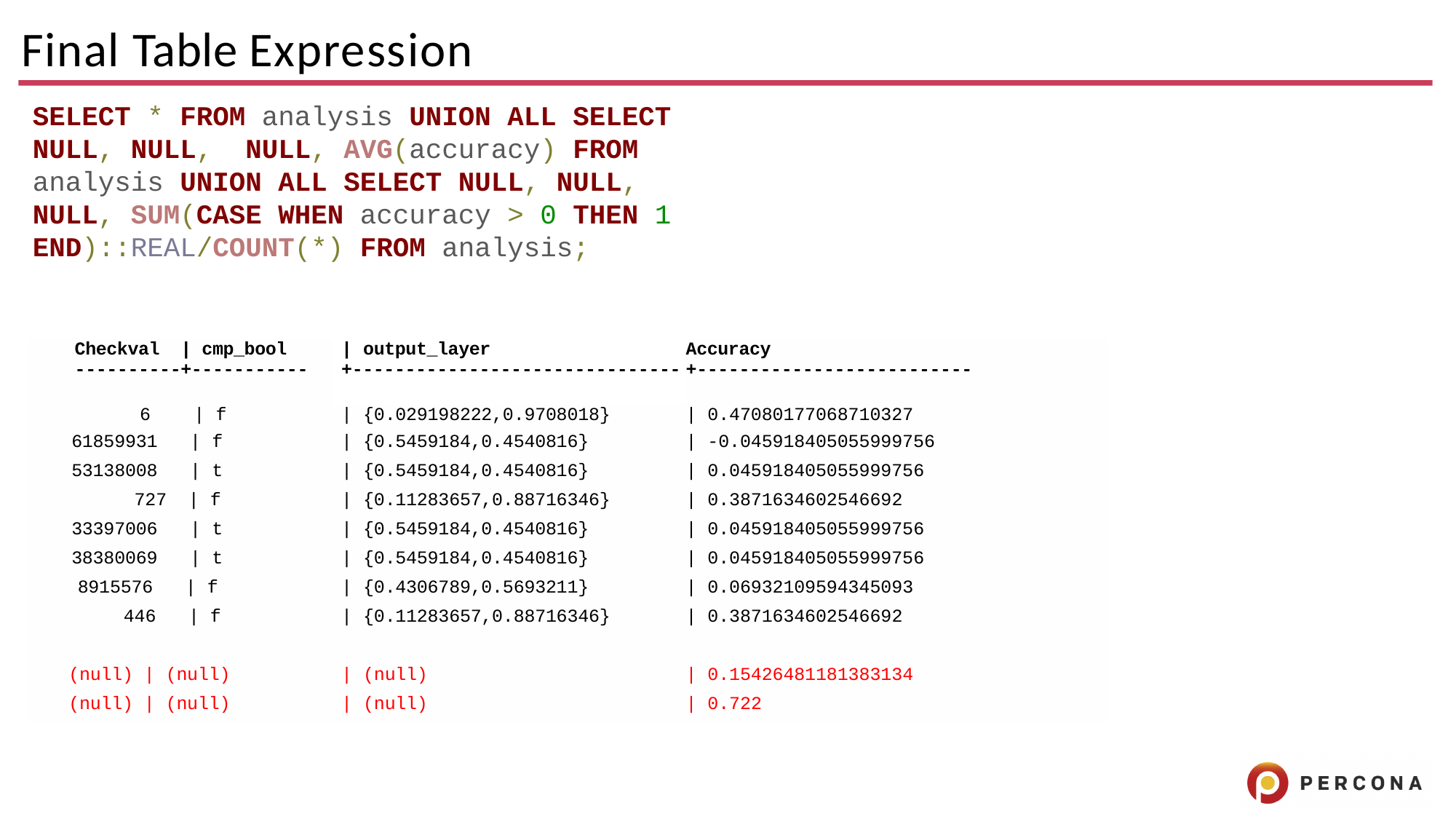

# Final Table Expression
SELECT * FROM analysis UNION ALL SELECT  NULL, NULL,  NULL, AVG(accuracy) FROM analysis UNION ALL SELECT NULL, NULL, NULL, SUM(CASE WHEN accuracy > 0 THEN 1 END)::REAL/COUNT(*) FROM analysis;

|  | Checkval | cmp\_bool ----------+----------- | | output\_layer +------------------------------- | Accuracy +-------------------------- |
| --- | --- | --- | --- |
|  | 6 | f | | {0.029198222,0.9708018} | | 0.47080177068710327 |
|  | 61859931 | f | | {0.5459184,0.4540816} | | -0.045918405055999756 |
|  | 53138008 | t | | {0.5459184,0.4540816} | | 0.045918405055999756 |
|  | 727 | f | | {0.11283657,0.88716346} | | 0.3871634602546692 |
|  | 33397006 | t | | {0.5459184,0.4540816} | | 0.045918405055999756 |
|  | 38380069 | t | | {0.5459184,0.4540816} | | 0.045918405055999756 |
|  | 8915576 | f | | {0.4306789,0.5693211} | | 0.06932109594345093 |
|  | 446 | f | | {0.11283657,0.88716346} | | 0.3871634602546692 |
|  |  |  |  |
|  | (null) | (null) | | (null) | | 0.15426481181383134 |
|  | (null) | (null) | | (null) | | 0.722 |